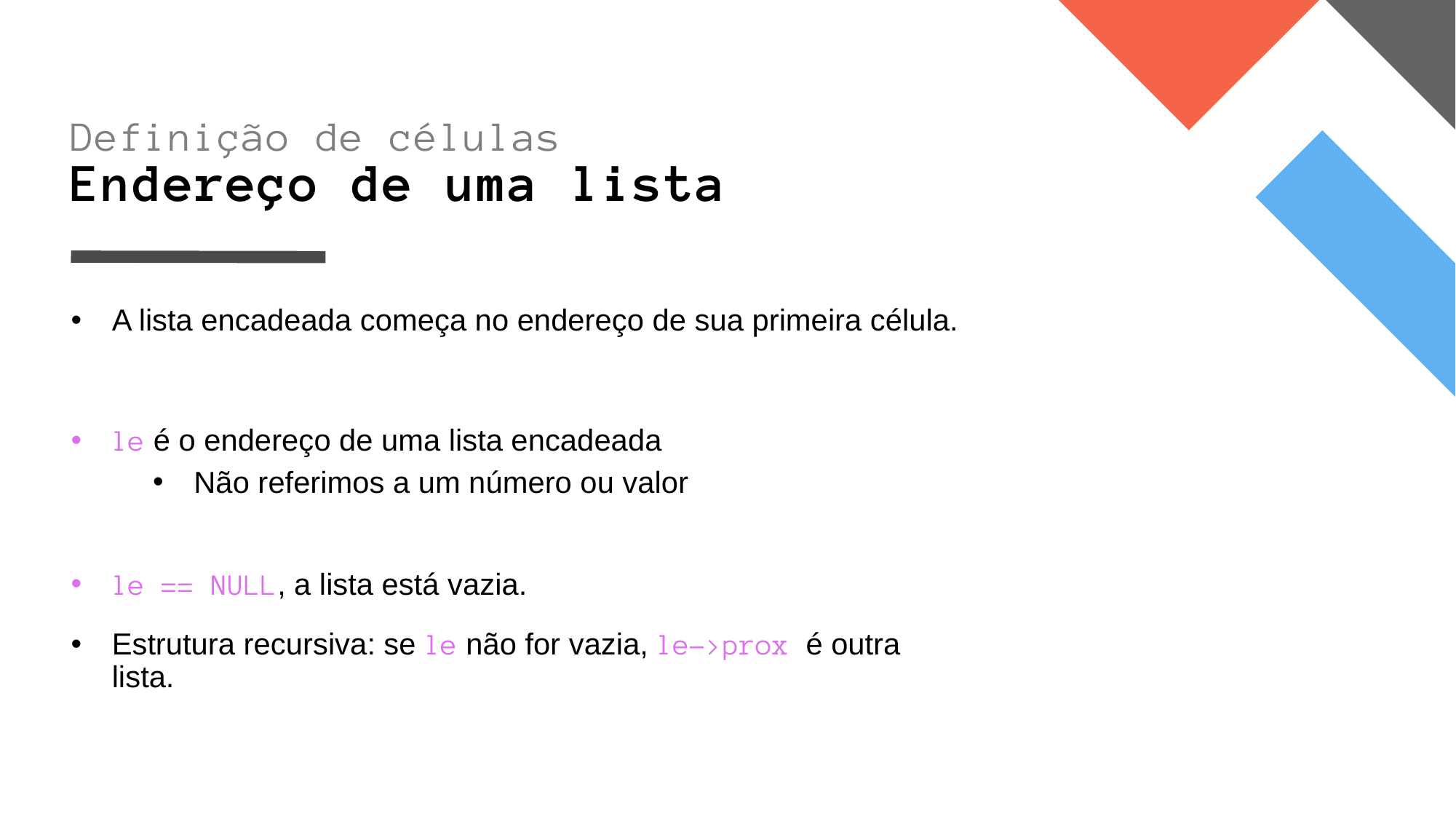

# Definição de células Endereço de uma lista
A lista encadeada começa no endereço de sua primeira célula.

le é o endereço de uma lista encadeada
Não referimos a um número ou valor

le == NULL, a lista está vazia.
Estrutura recursiva: se le não for vazia, le->prox é outra lista.